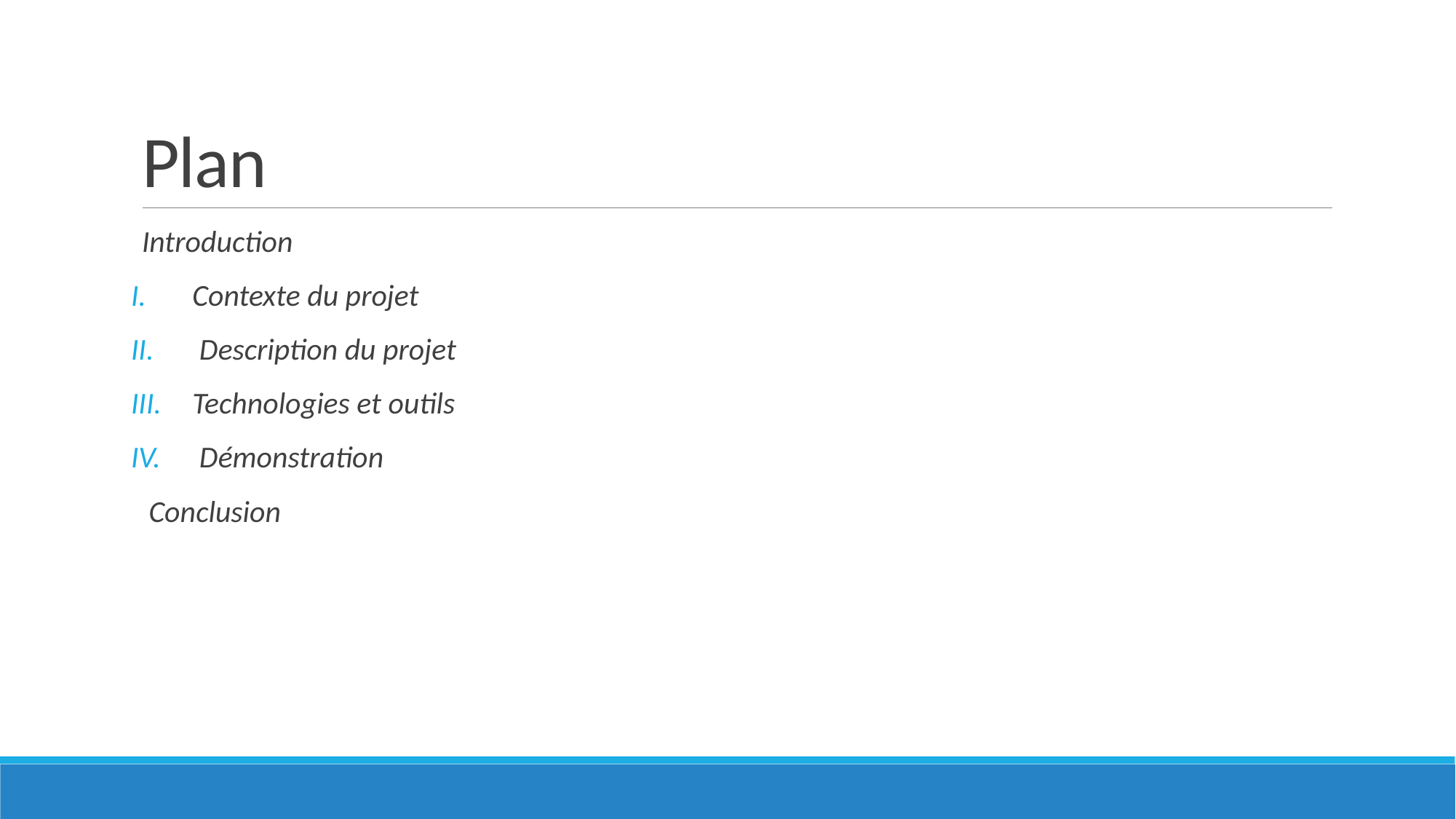

# Plan
Introduction
Contexte du projet
 Description du projet
Technologies et outils
 Démonstration
 Conclusion